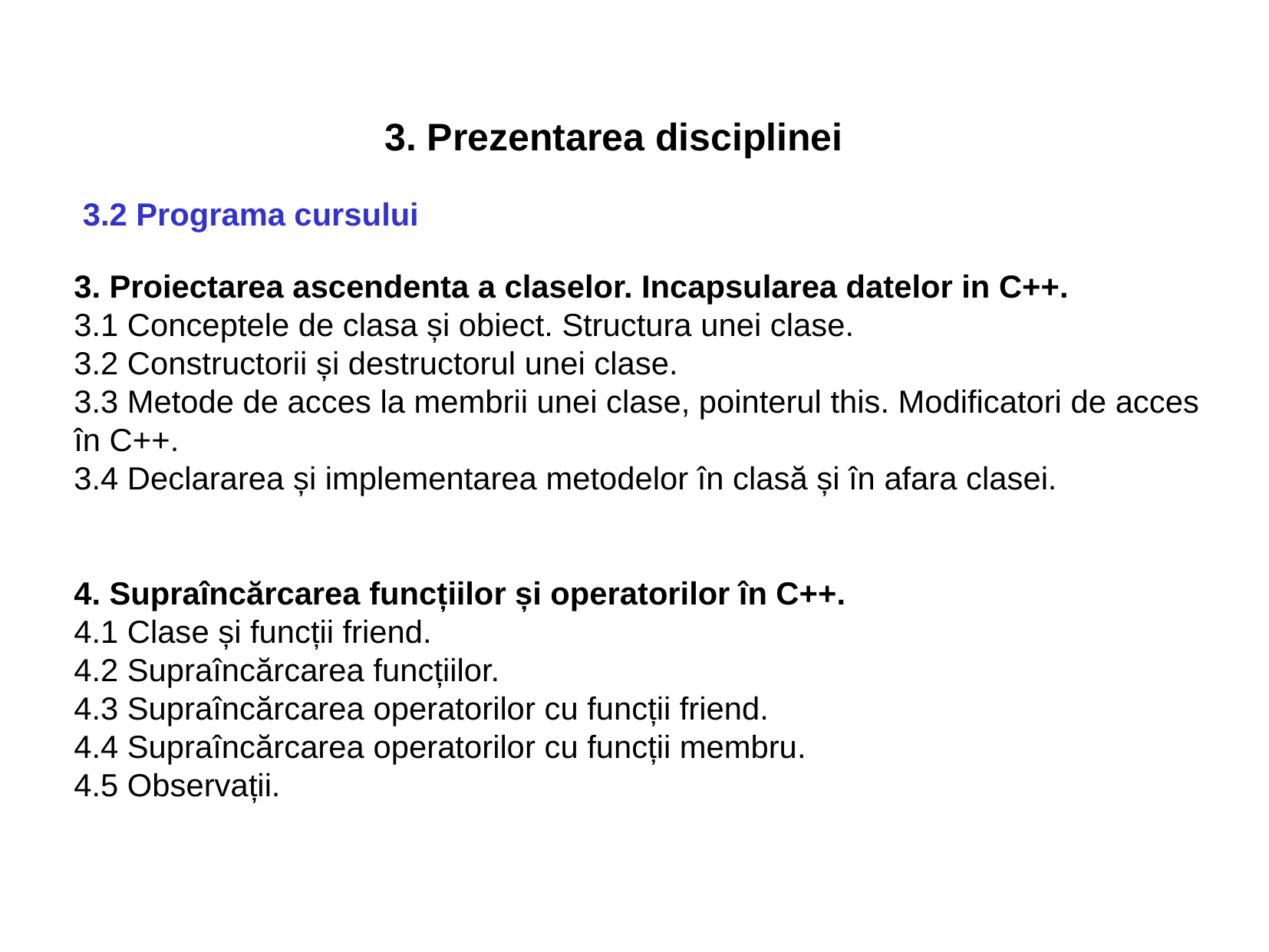

3. Prezentarea disciplinei
3.2 Programa cursului
3. Proiectarea ascendenta a claselor. Incapsularea datelor in C++.
3.1 Conceptele de clasa și obiect. Structura unei clase.
3.2 Constructorii și destructorul unei clase.
3.3 Metode de acces la membrii unei clase, pointerul this. Modificatori de acces în C++.
3.4 Declararea și implementarea metodelor în clasă și în afara clasei.

4. Supraîncărcarea funcțiilor și operatorilor în C++.
4.1 Clase și funcții friend.
4.2 Supraîncărcarea funcțiilor.
4.3 Supraîncărcarea operatorilor cu funcții friend.
4.4 Supraîncărcarea operatorilor cu funcții membru.
4.5 Observații.